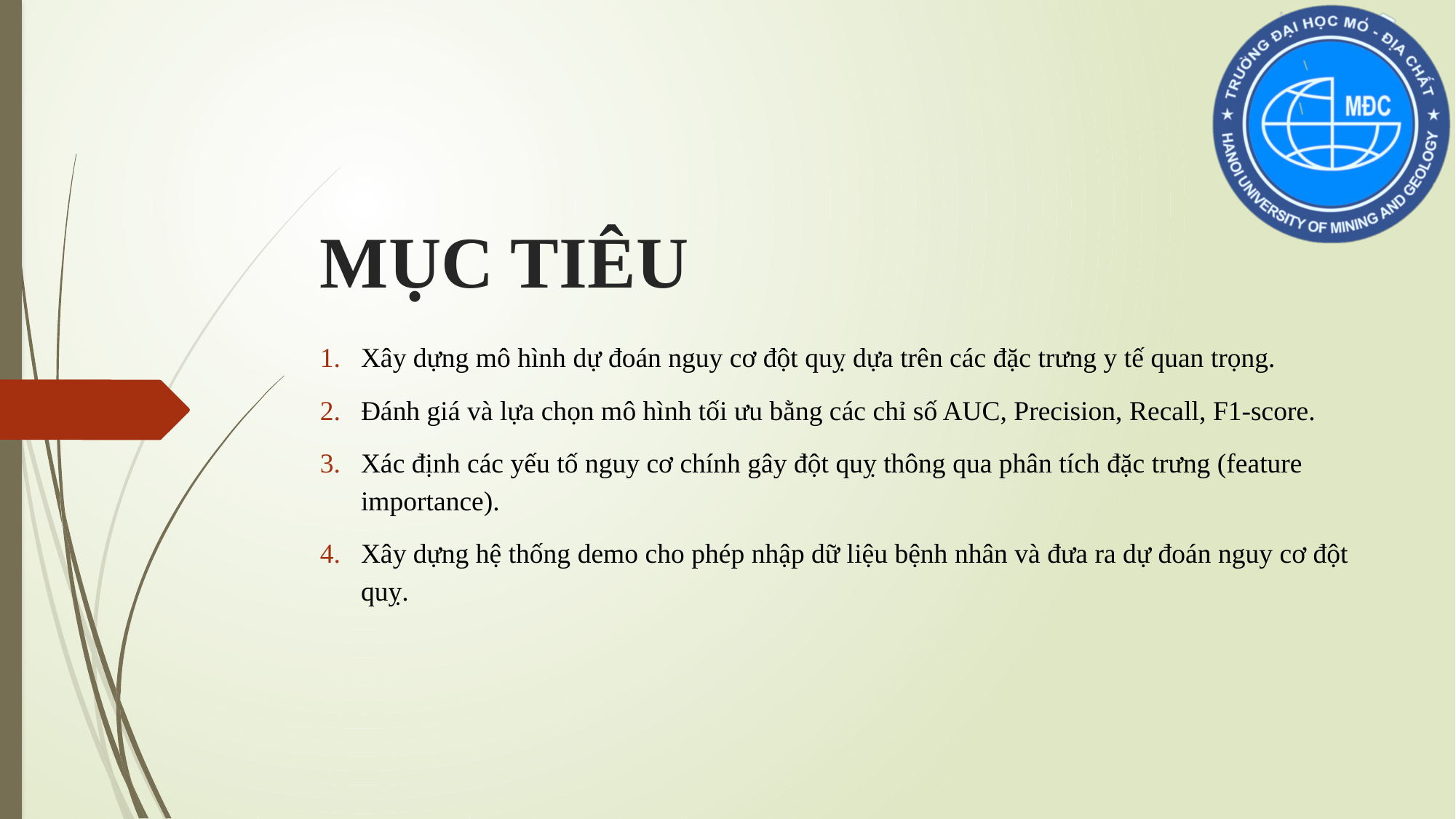

# MỤC TIÊU
Xây dựng mô hình dự đoán nguy cơ đột quỵ dựa trên các đặc trưng y tế quan trọng.
Đánh giá và lựa chọn mô hình tối ưu bằng các chỉ số AUC, Precision, Recall, F1-score.
Xác định các yếu tố nguy cơ chính gây đột quỵ thông qua phân tích đặc trưng (feature importance).
Xây dựng hệ thống demo cho phép nhập dữ liệu bệnh nhân và đưa ra dự đoán nguy cơ đột quỵ.